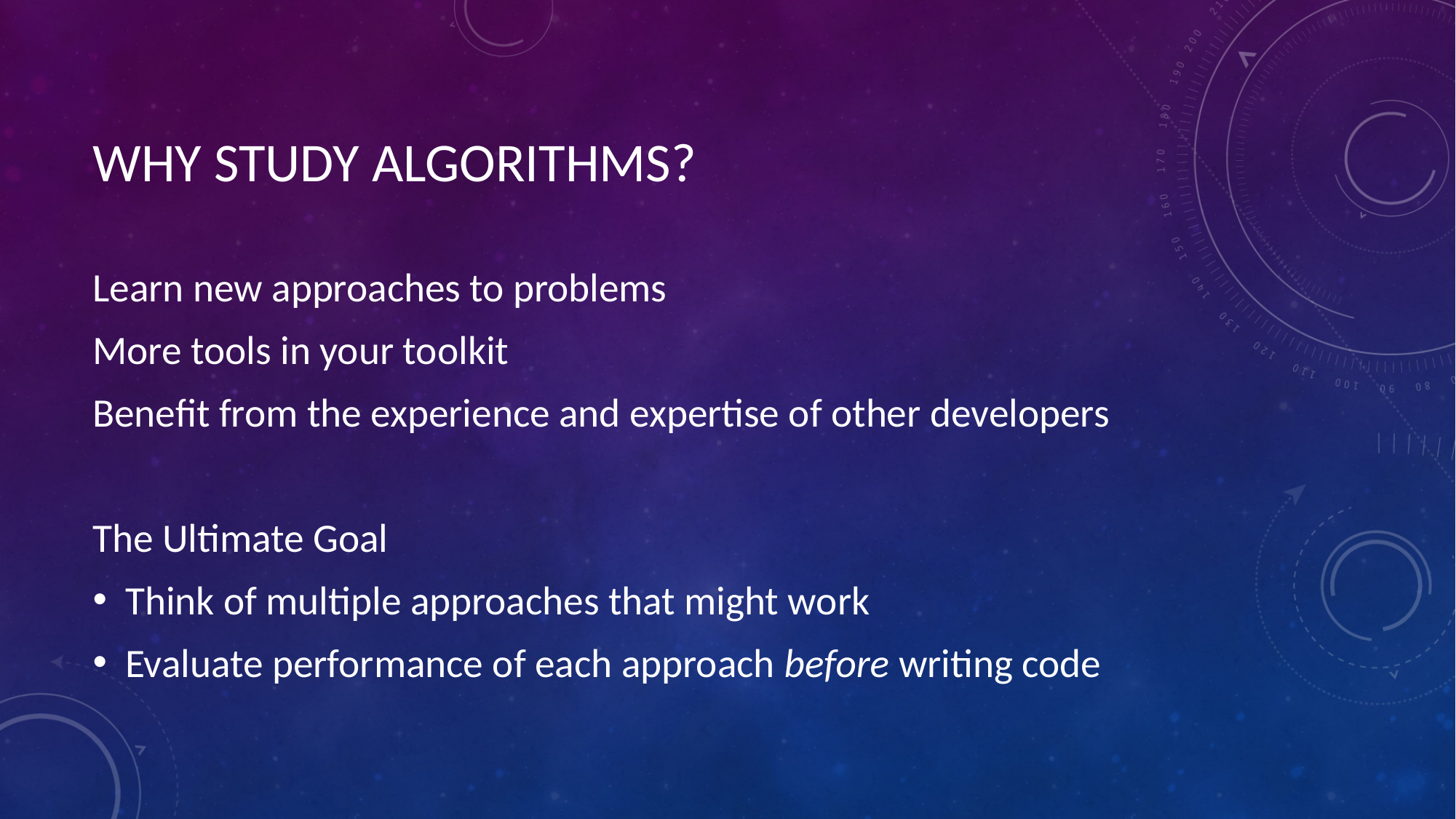

# Why study algorithms?
Learn new approaches to problems
More tools in your toolkit
Benefit from the experience and expertise of other developers

The Ultimate Goal
Think of multiple approaches that might work
Evaluate performance of each approach before writing code